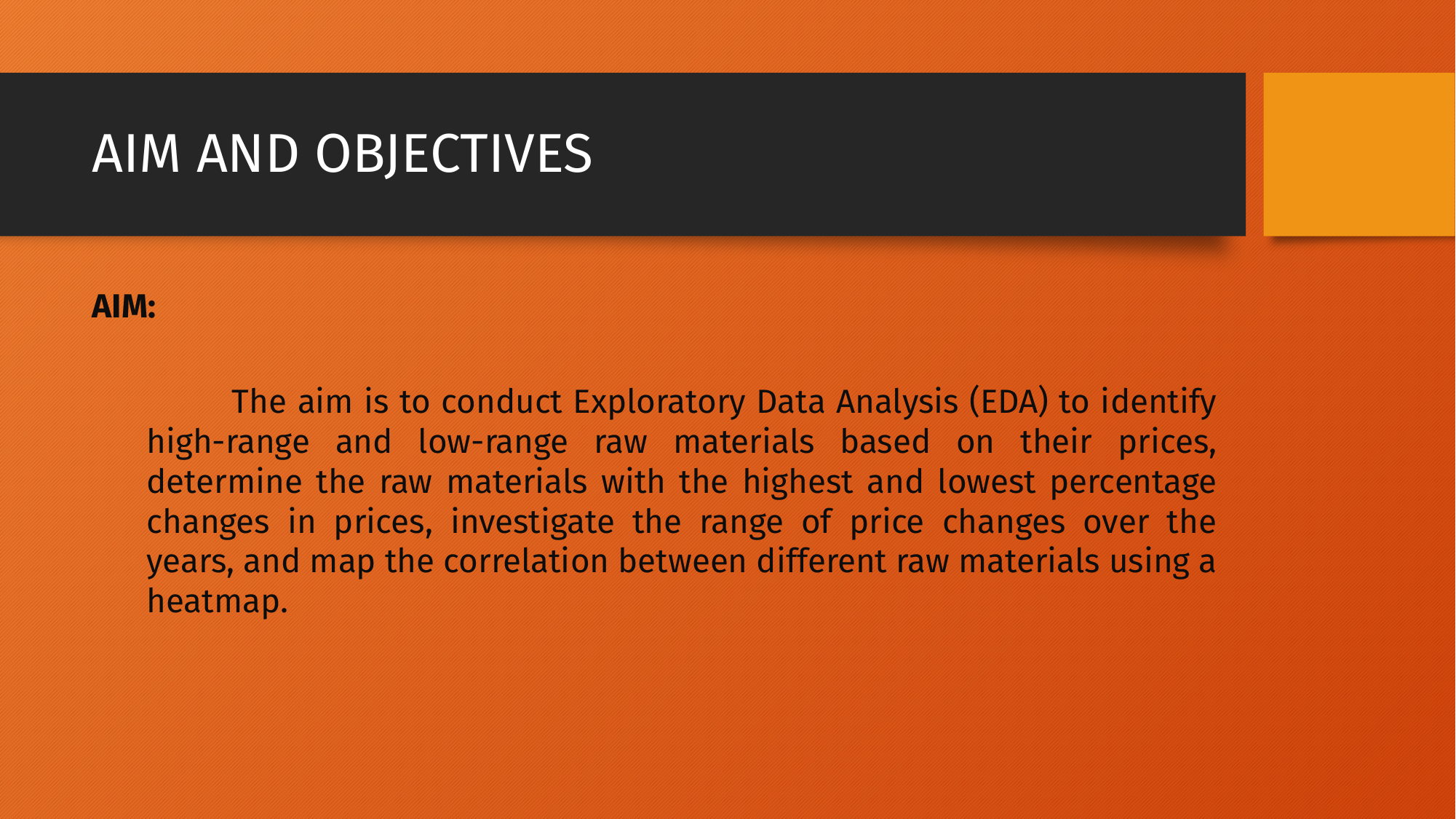

# AIM AND OBJECTIVES
AIM:

        The aim is to conduct Exploratory Data Analysis (EDA) to identify high-range and low-range raw materials based on their prices, determine the raw materials with the highest and lowest percentage changes in prices, investigate the range of price changes over the years, and map the correlation between different raw materials using a heatmap.